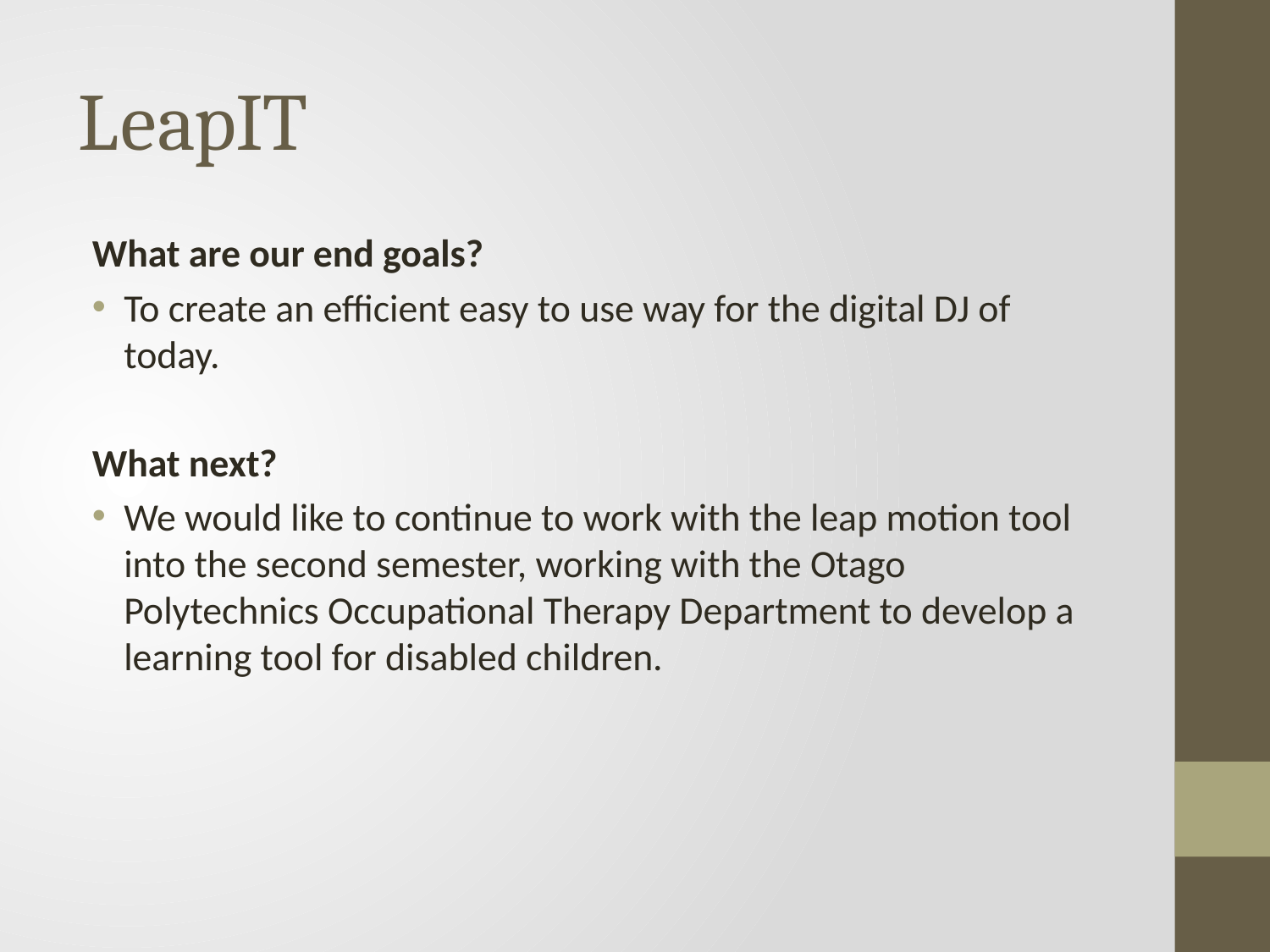

# LeapIT
What are our end goals?
To create an efficient easy to use way for the digital DJ of today.

What next?
We would like to continue to work with the leap motion tool into the second semester, working with the Otago Polytechnics Occupational Therapy Department to develop a learning tool for disabled children.